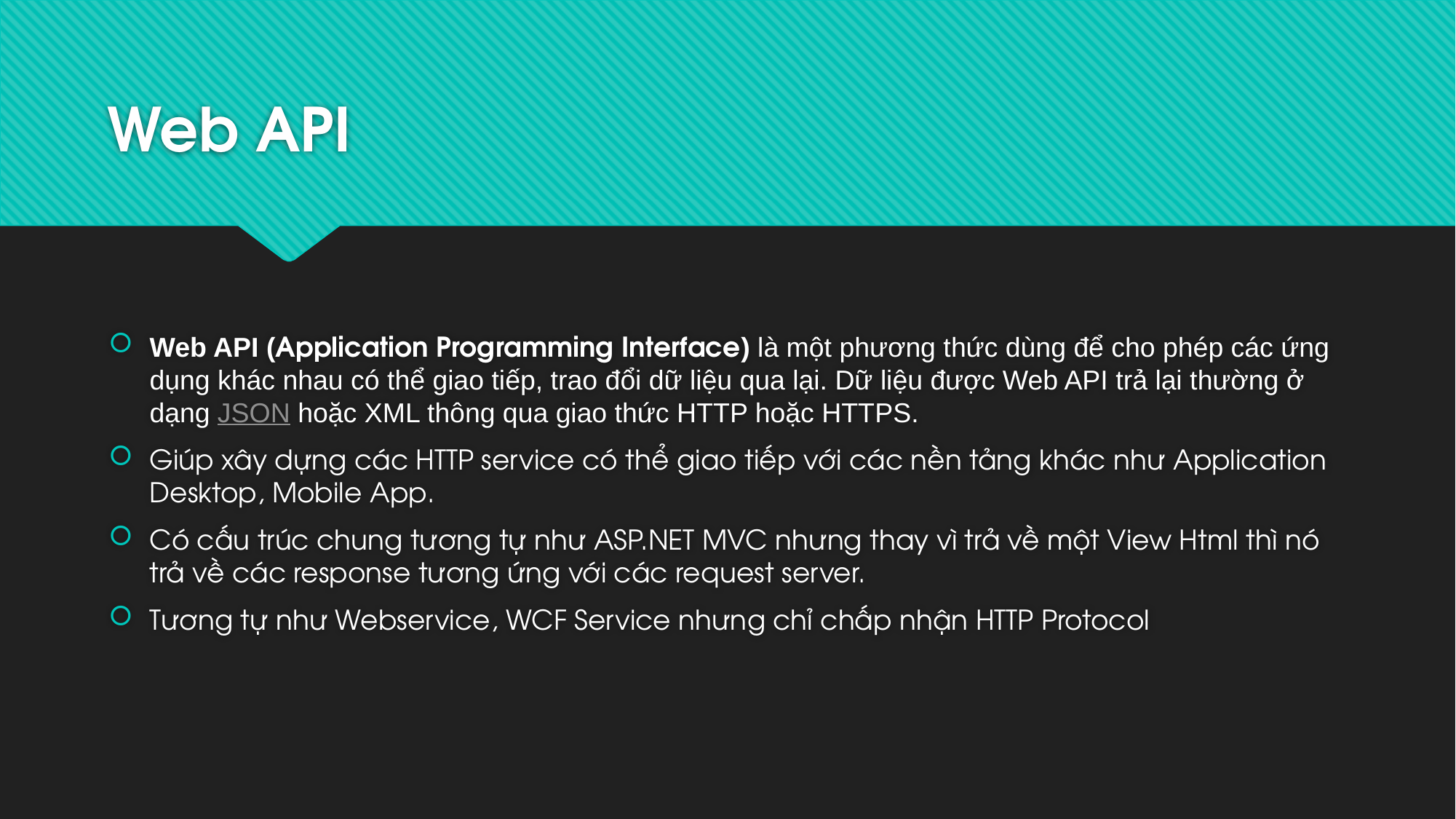

# Web API
Web API (Application Programming Interface) là một phương thức dùng để cho phép các ứng dụng khác nhau có thể giao tiếp, trao đổi dữ liệu qua lại. Dữ liệu được Web API trả lại thường ở dạng JSON hoặc XML thông qua giao thức HTTP hoặc HTTPS.
Giúp xây dựng các HTTP service có thể giao tiếp với các nền tảng khác như Application Desktop, Mobile App.
Có cấu trúc chung tương tự như ASP.NET MVC nhưng thay vì trả về một View Html thì nó trả về các response tương ứng với các request server.
Tương tự như Webservice, WCF Service nhưng chỉ chấp nhận HTTP Protocol